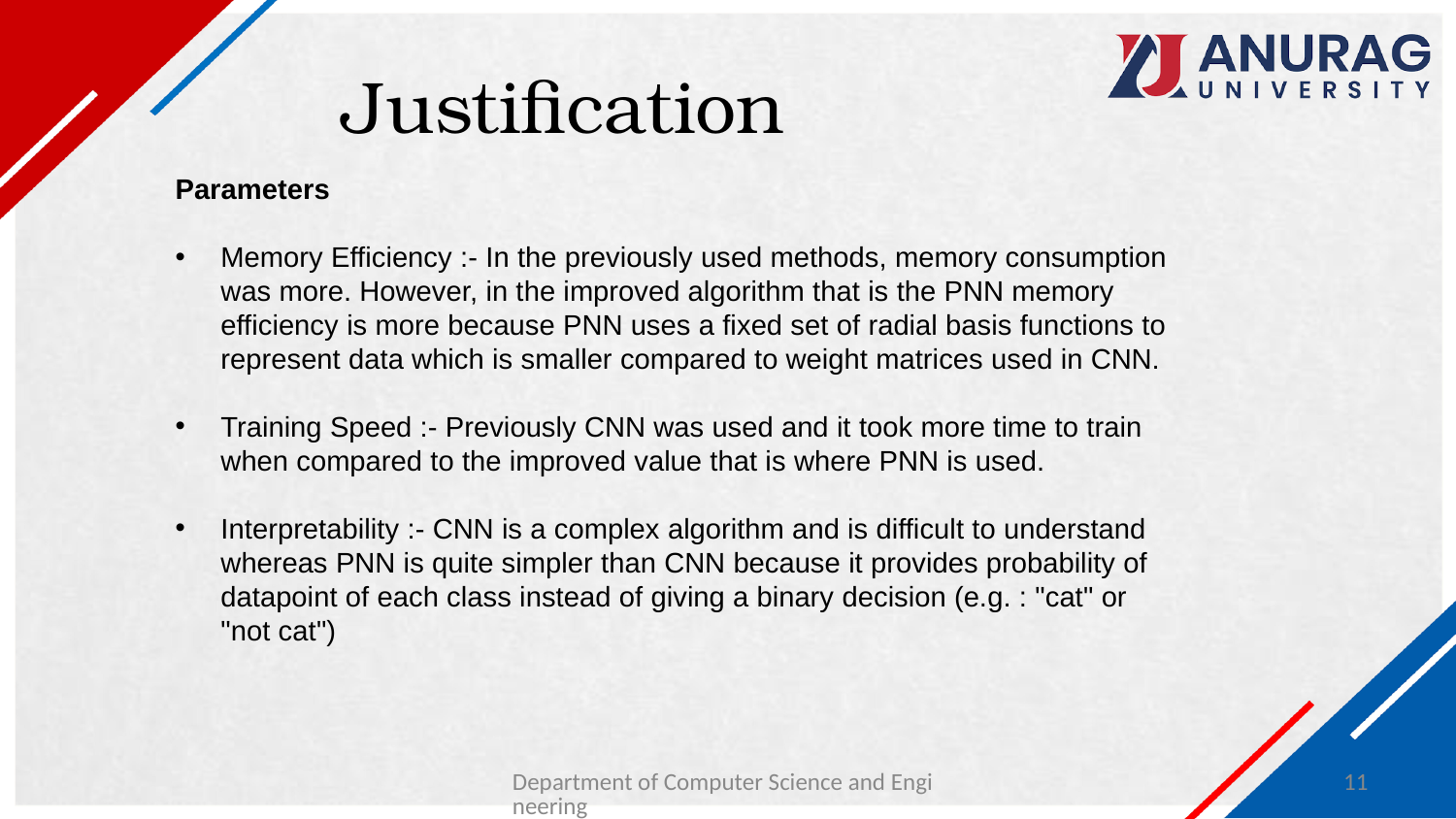

# Justification
Parameters

Memory Efficiency :- In the previously used methods, memory consumption was more. However, in the improved algorithm that is the PNN memory efficiency is more because PNN uses a fixed set of radial basis functions to represent data which is smaller compared to weight matrices used in CNN.

Training Speed :- Previously CNN was used and it took more time to train when compared to the improved value that is where PNN is used.

Interpretability :- CNN is a complex algorithm and is difficult to understand whereas PNN is quite simpler than CNN because it provides probability of datapoint of each class instead of giving a binary decision (e.g. : "cat" or "not cat")

Department of Computer Science and Engineering
11